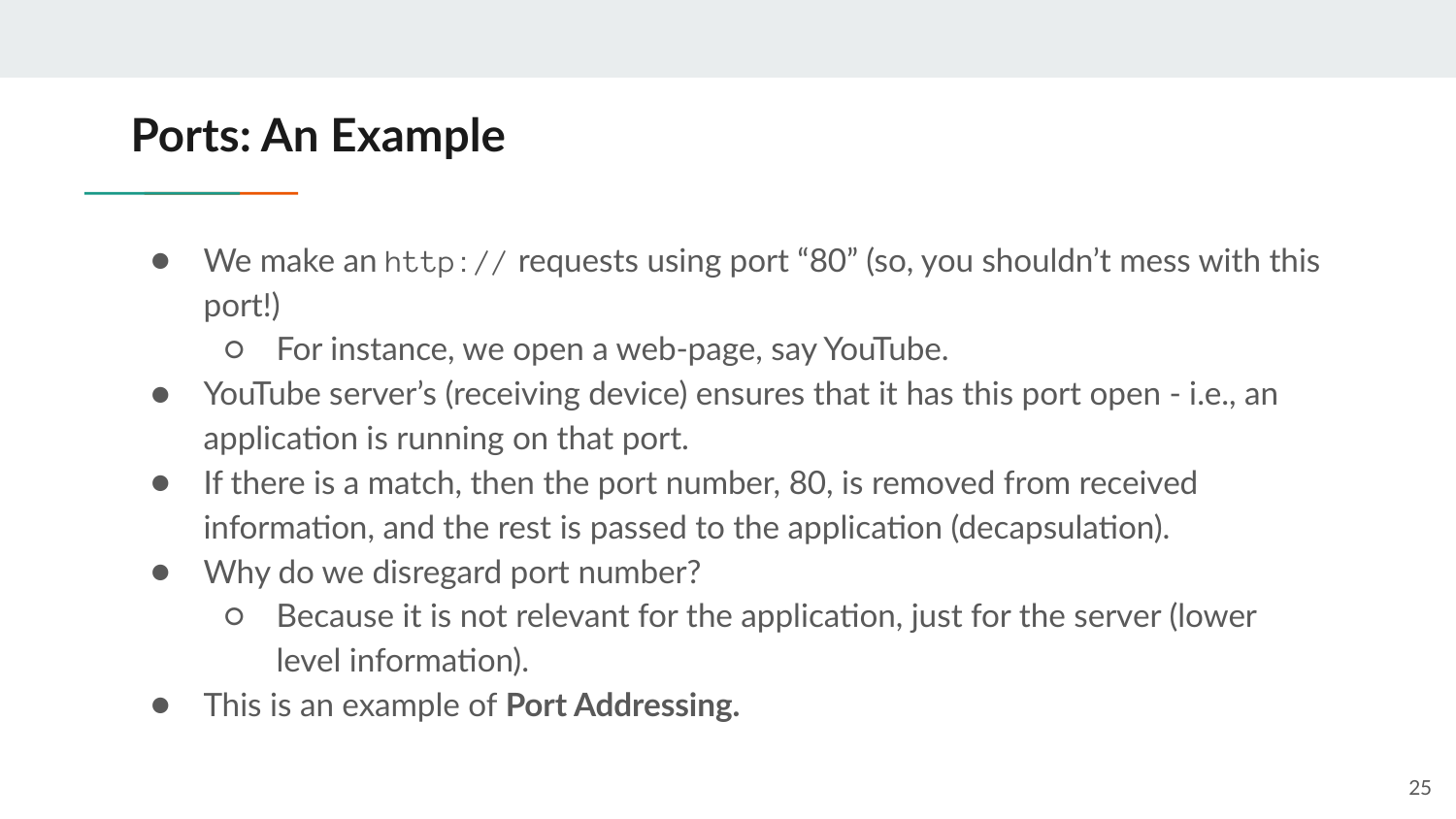

# Ports: An Example
We make an http:// requests using port “80” (so, you shouldn’t mess with this port!)
For instance, we open a web-page, say YouTube.
YouTube server’s (receiving device) ensures that it has this port open - i.e., an application is running on that port.
If there is a match, then the port number, 80, is removed from received information, and the rest is passed to the application (decapsulation).
Why do we disregard port number?
Because it is not relevant for the application, just for the server (lower level information).
This is an example of Port Addressing.
25